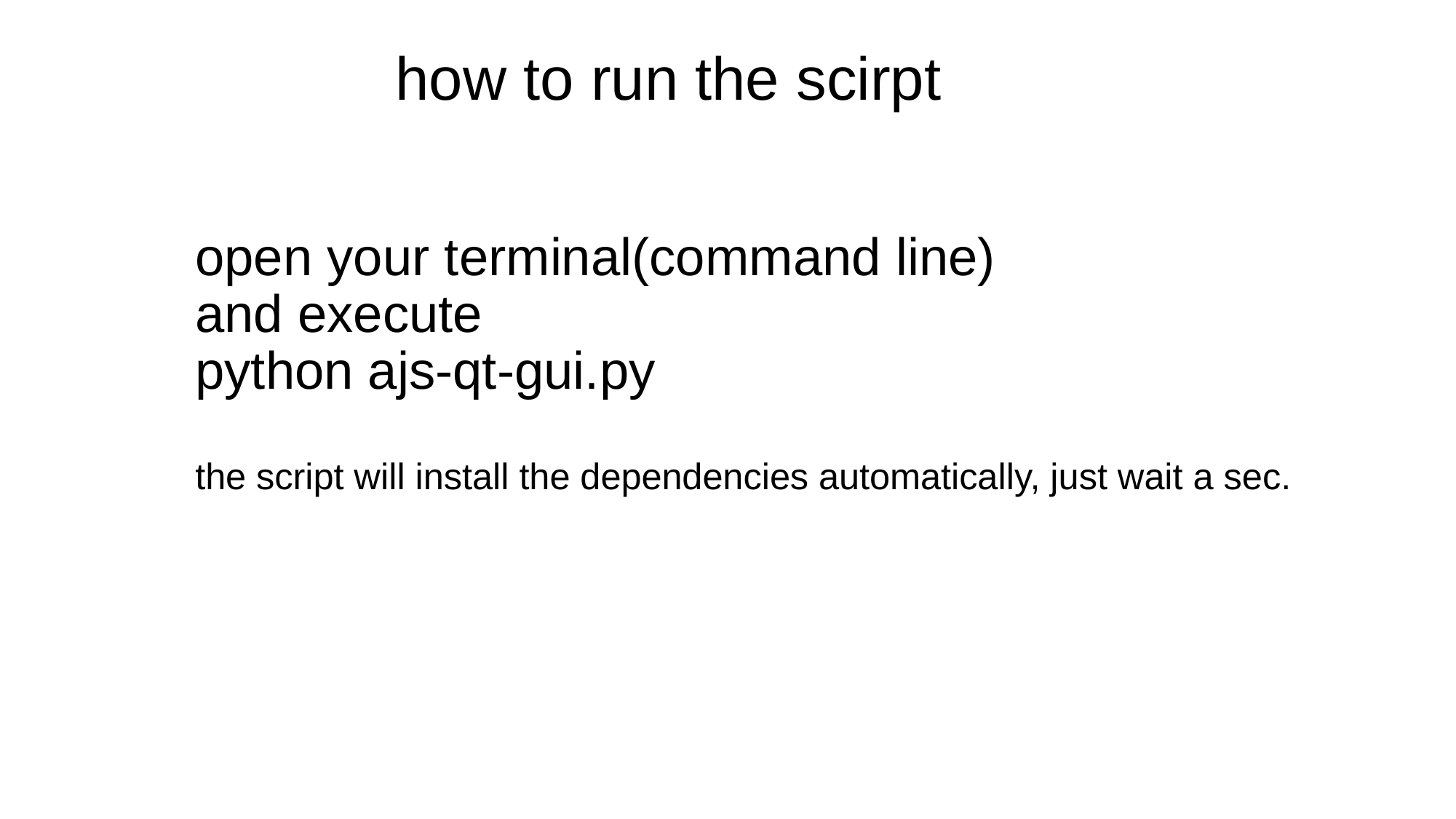

how to run the scirpt
# open your terminal(command line) and execute python ajs-qt-gui.py the script will install the dependencies automatically, just wait a sec.